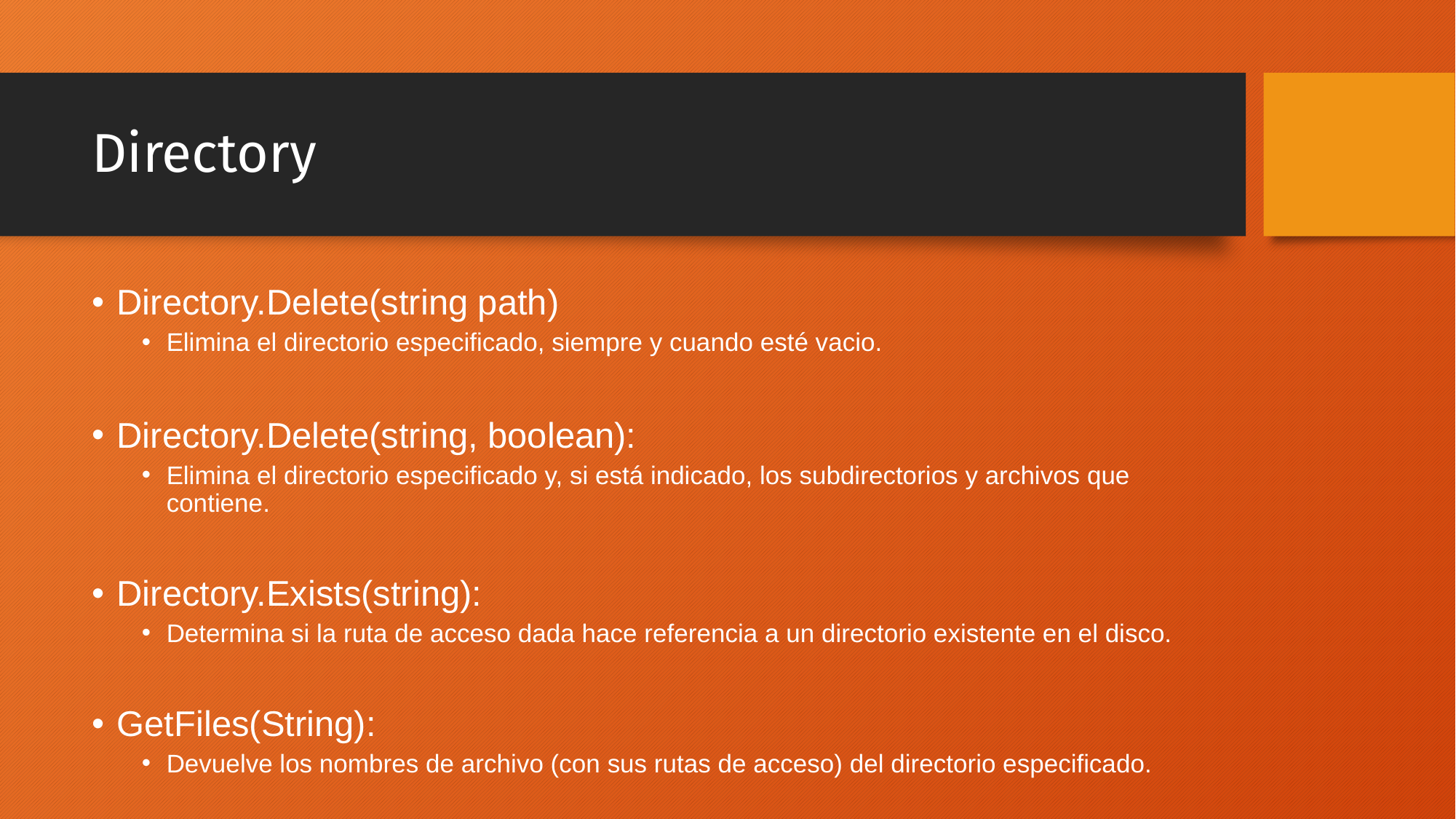

# Directory
Directory.Delete(string path)
Elimina el directorio especificado, siempre y cuando esté vacio.

Directory.Delete(string, boolean):
Elimina el directorio especificado y, si está indicado, los subdirectorios y archivos que contiene.

Directory.Exists(string):
Determina si la ruta de acceso dada hace referencia a un directorio existente en el disco.

GetFiles(String):
Devuelve los nombres de archivo (con sus rutas de acceso) del directorio especificado.